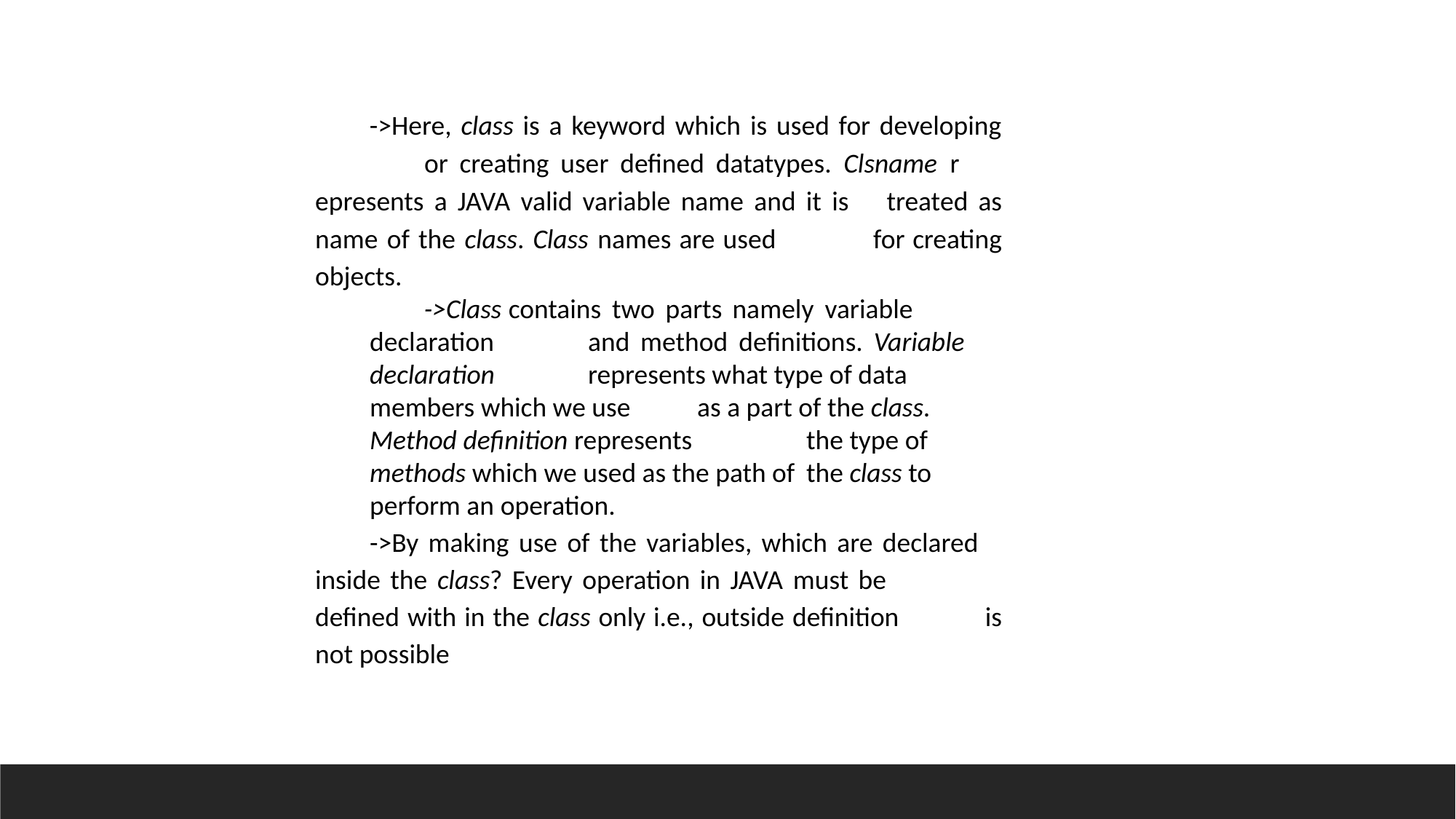

->Here, class is a keyword which is used for developing 	or creating user defined datatypes. Clsname r	epresents a JAVA valid variable name and it is 	treated as name of the class. Class names are used 	for creating objects.
->Class contains two parts namely variable declaration 	and method definitions. Variable declaration 	represents what type of data members which we use 	as a part of the class. Method definition represents 	the type of methods which we used as the path of 	the class to perform an operation.
->By making use of the variables, which are declared 	inside the class? Every operation in JAVA must be 	defined with in the class only i.e., outside definition 	is not possible